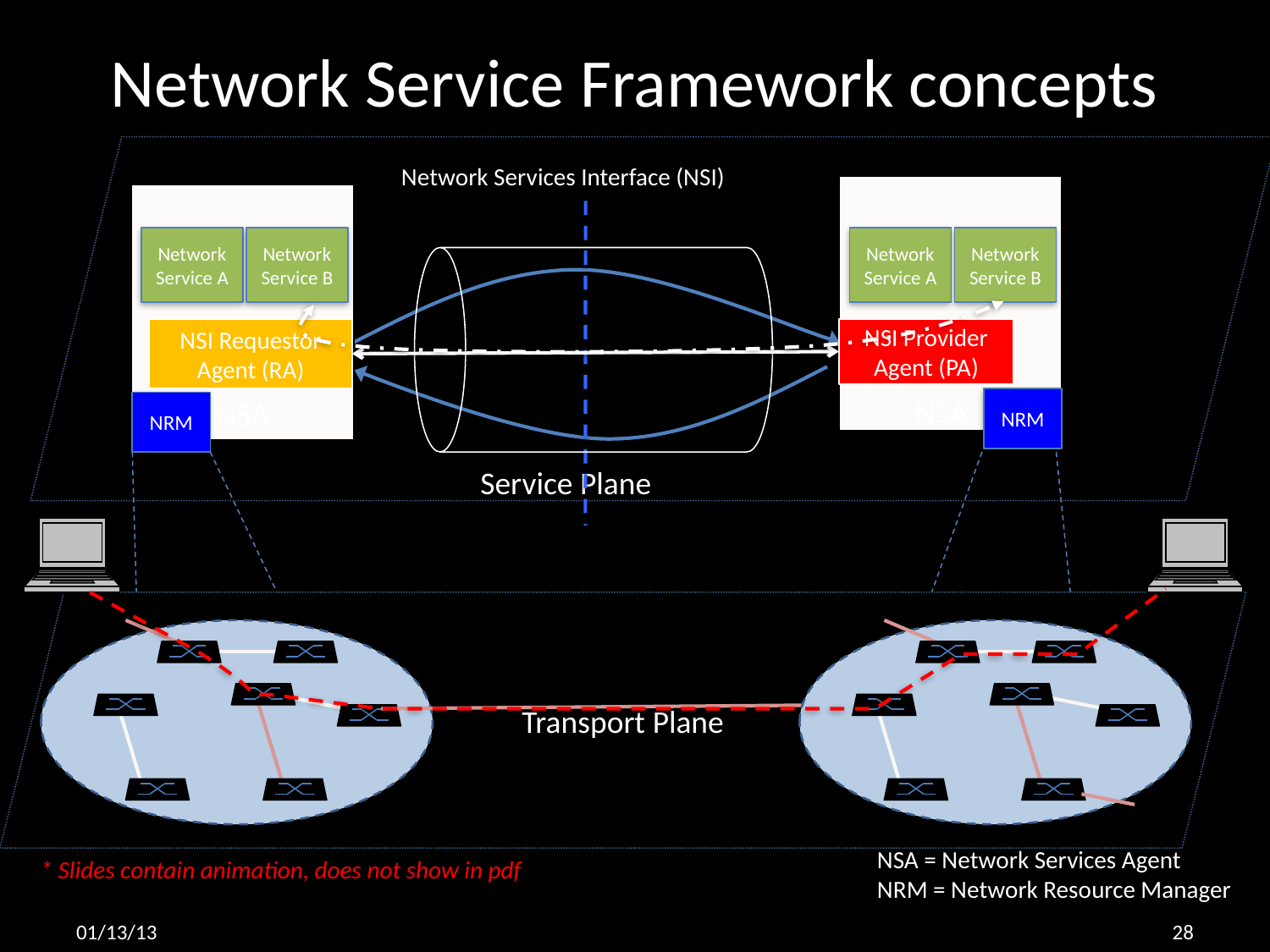

# Network Service Framework concepts

Service Plane
Network Services Interface (NSI)

NSI Requestor
Agent (RA)
NSI Provider
Agent (PA)
NSA
NSA
Network Service A
Network Service B
Network Service A
Network Service B

Service
Requestor
Service
Provider
NRM
NRM
Local Resources
Local Resources

Transport Plane

NSA = Network Services Agent
NRM = Network Resource Manager
* Slides contain animation, does not show in pdf
01/13/13
28